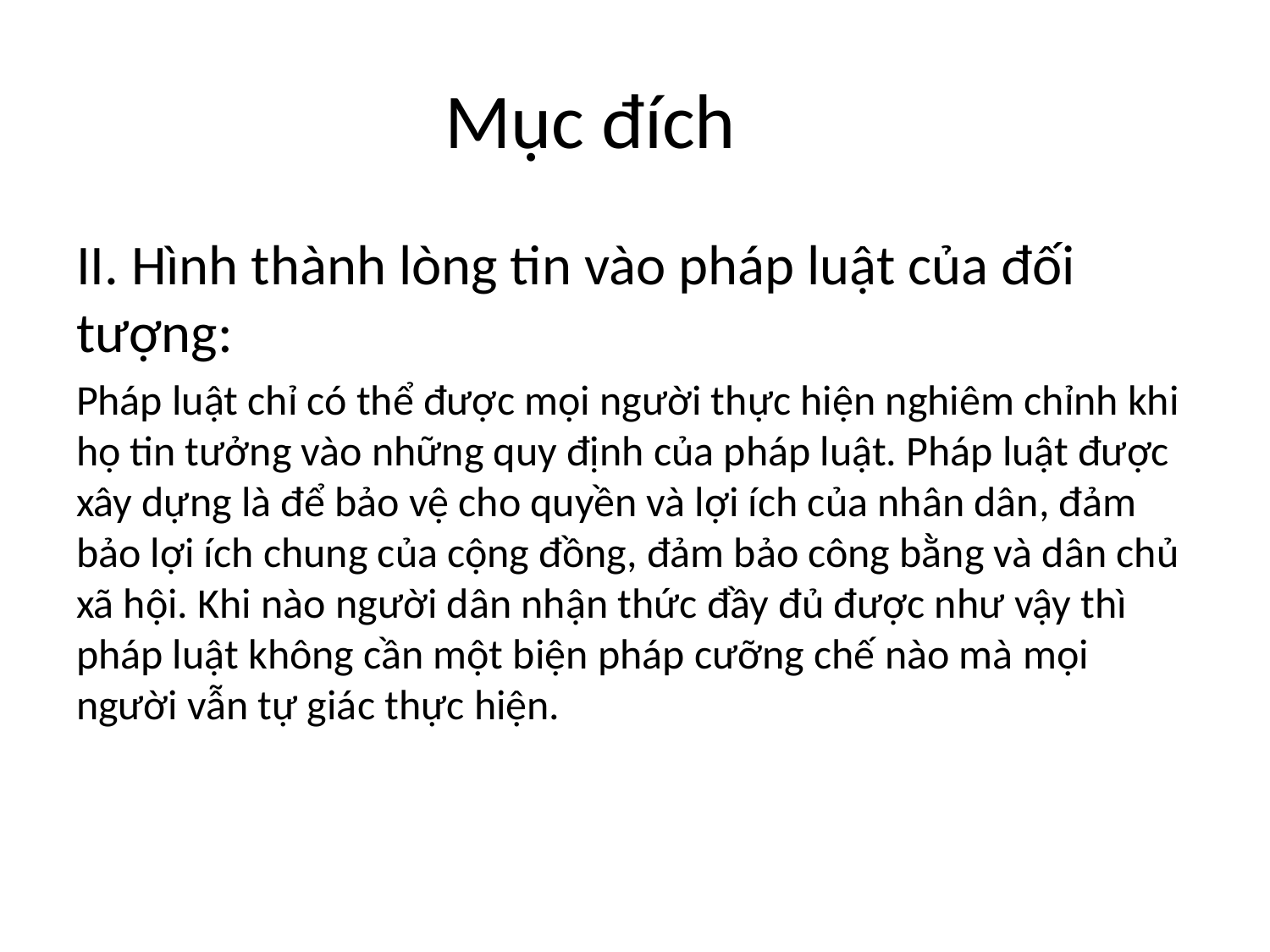

# Mục đích
II. Hình thành lòng tin vào pháp luật của đối tượng:
Pháp luật chỉ có thể được mọi người thực hiện nghiêm chỉnh khi họ tin tưởng vào những quy định của pháp luật. Pháp luật được xây dựng là để bảo vệ cho quyền và lợi ích của nhân dân, đảm bảo lợi ích chung của cộng đồng, đảm bảo công bằng và dân chủ xã hội. Khi nào người dân nhận thức đầy đủ được như vậy thì pháp luật không cần một biện pháp cưỡng chế nào mà mọi người vẫn tự giác thực hiện.